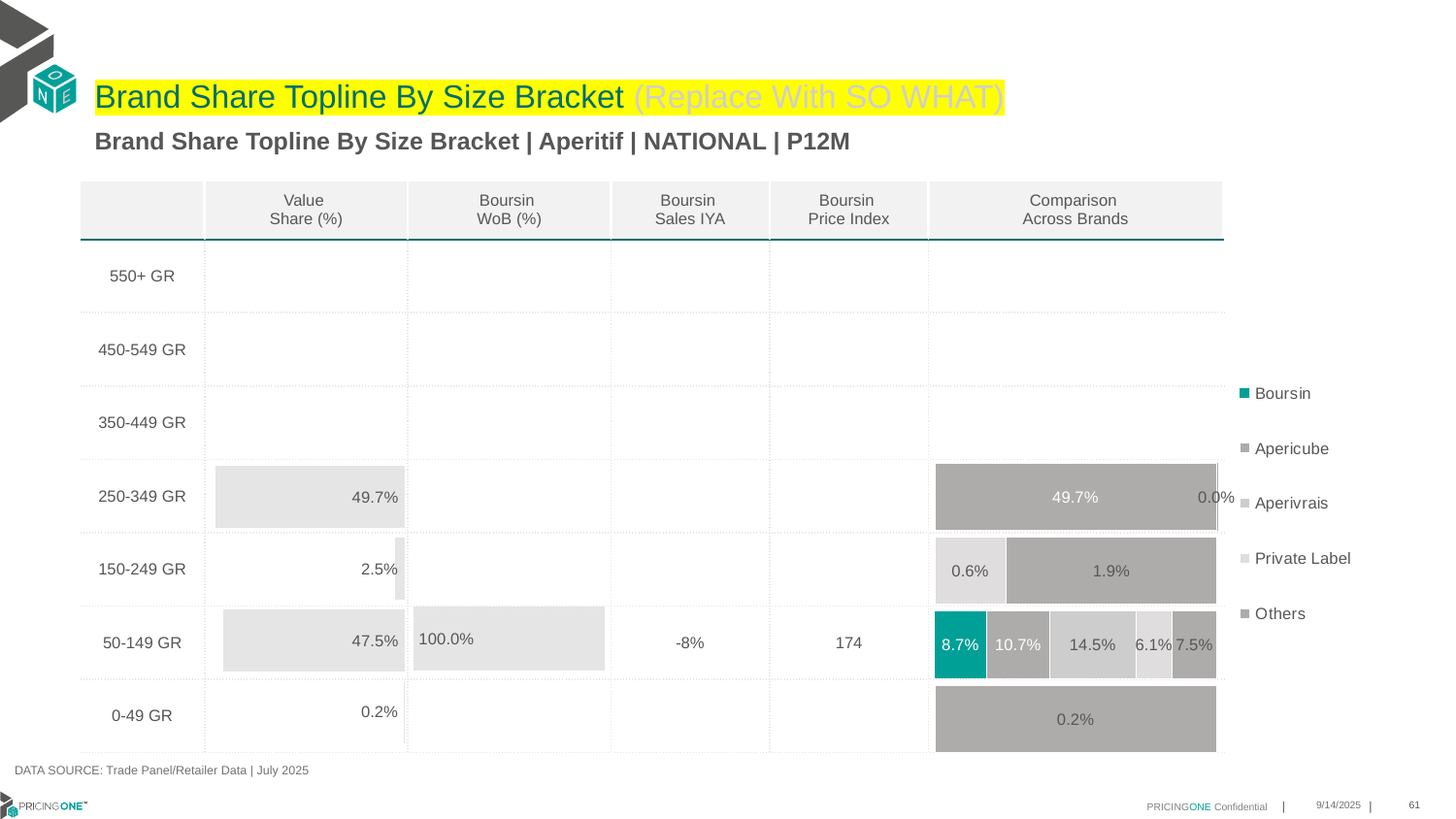

# Brand Share Topline By Size Bracket (Replace With SO WHAT)
Brand Share Topline By Size Bracket | Aperitif | NATIONAL | P12M
|  | Value Share (%) | Boursin WoB (%) | Boursin Sales IYA | Boursin Price Index | Comparison Across Brands |
| --- | --- | --- | --- | --- | --- |
| 550+ GR |  |  |  |  |  |
| 450-549 GR |  |  |  |  |  |
| 350-449 GR |  |  |  |  |  |
| 250-349 GR |  |  |  |  |  |
| 150-249 GR |  |  |  |  |  |
| 50-149 GR |  |  | -8% | 174 |  |
| 0-49 GR |  |  |  |  |  |

### Chart

| Category | Boursin | Apericube | Aperivrais | Private Label | Others |
|---|---|---|---|---|---|
| 550+ GR | None | None | None | None | None |
| 450-549 GR | None | None | None | None | None |
| 350-449 GR | None | None | None | None | None |
| 250-349 GR | None | 0.49704142823892367 | None | None | 0.0003275804794572426 |
| 150-249 GR | None | None | None | 0.006347234472451162 | 0.01867161720646065 |
| 50-149 GR | 0.08717090218797244 | 0.1067353439492462 | 0.1451477701234959 | 0.06089461026090731 | 0.07515649170504758 |
| 0-49 GR | None | None | None | None | 0.002154125506760111 |

### Chart

| Category | Value Share |
|---|---|
|  | None |

### Chart

| Category | Brand WoB % |
|---|---|
|  | None |
DATA SOURCE: Trade Panel/Retailer Data | July 2025

9/14/2025
61